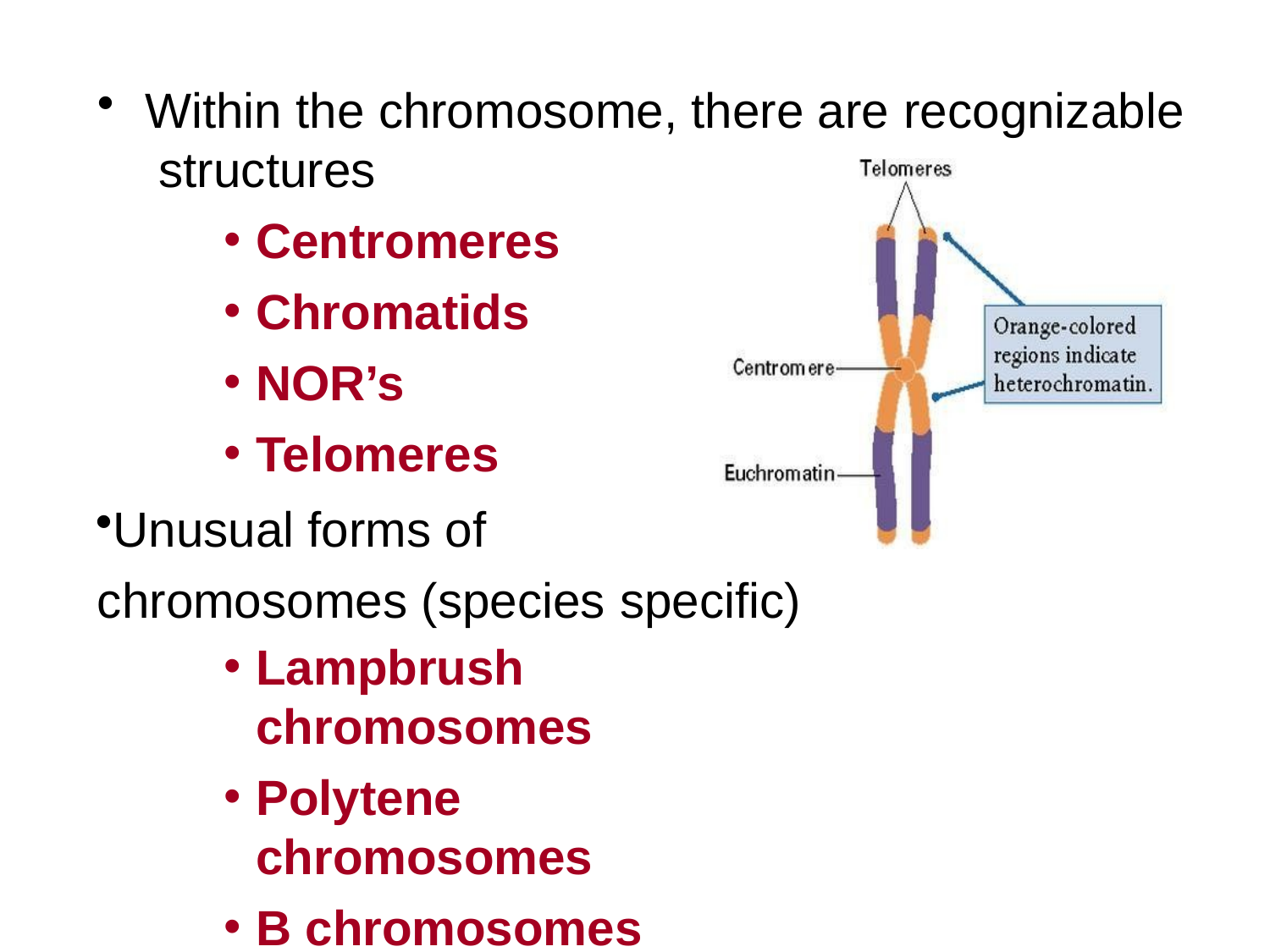

Within the chromosome, there are recognizable  structures
Centromeres
Chromatids
NOR’s
Telomeres
Unusual forms of  chromosomes (species specific)
Lampbrush chromosomes
Polytene chromosomes
B chromosomes